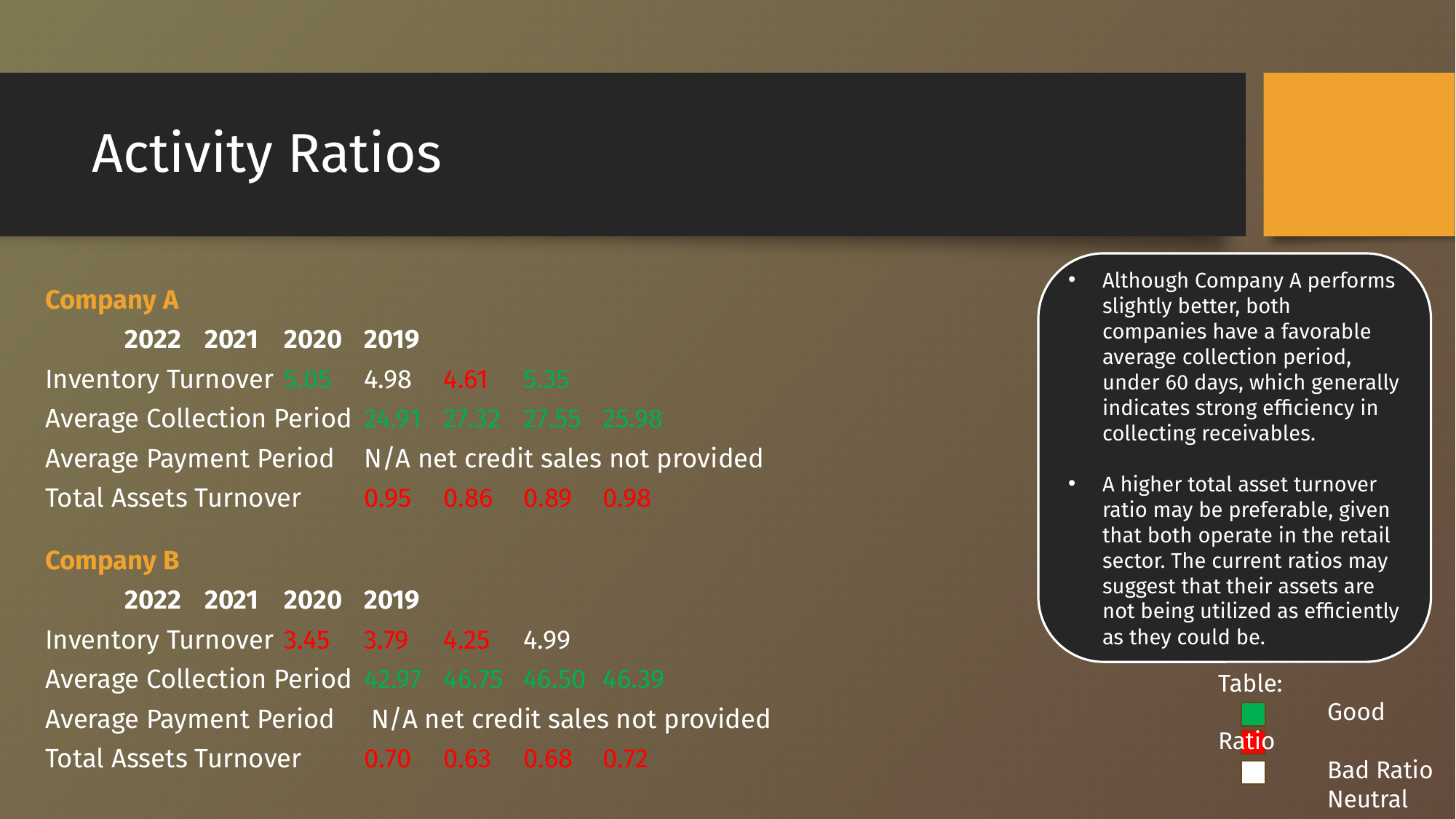

# Activity Ratios
Although Company A performs slightly better, both companies have a favorable average collection period, under 60 days, which generally indicates strong efficiency in collecting receivables.

A higher total asset turnover ratio may be preferable, given that both operate in the retail sector. The current ratios may suggest that their assets are not being utilized as efficiently as they could be.
Company A
					2022	2021	2020	2019
Inventory Turnover			5.05	4.98	4.61	5.35
Average Collection Period		24.91	27.32	27.55	25.98
Average Payment Period			N/A net credit sales not provided
Total Assets Turnover			0.95	0.86	0.89	0.98
Company B
					2022	2021	2020	2019
Inventory Turnover			3.45	3.79	4.25	4.99
Average Collection Period		42.97	46.75	46.50	46.39
Average Payment Period			 N/A net credit sales not provided
Total Assets Turnover 			0.70	0.63	0.68	0.72
Table:
	Good Ratio
	Bad Ratio
	Neutral